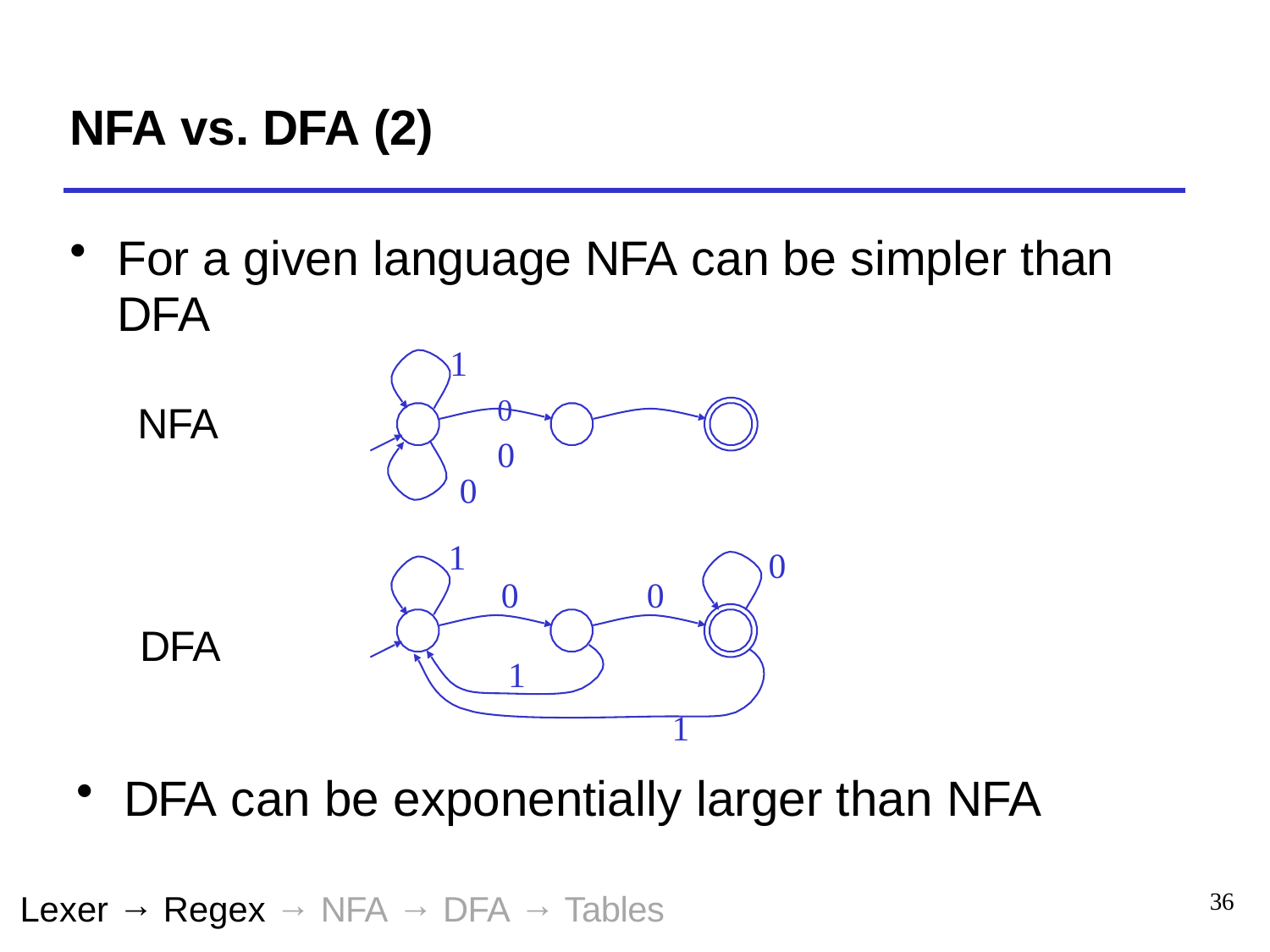

# NFA vs. DFA (2)
For a given language NFA can be simpler than DFA
1

0	0
NFA

0
1
0

0
0

DFA

1
1
DFA can be exponentially larger than NFA
Lexer → Regex → NFA → DFA → Tables
36